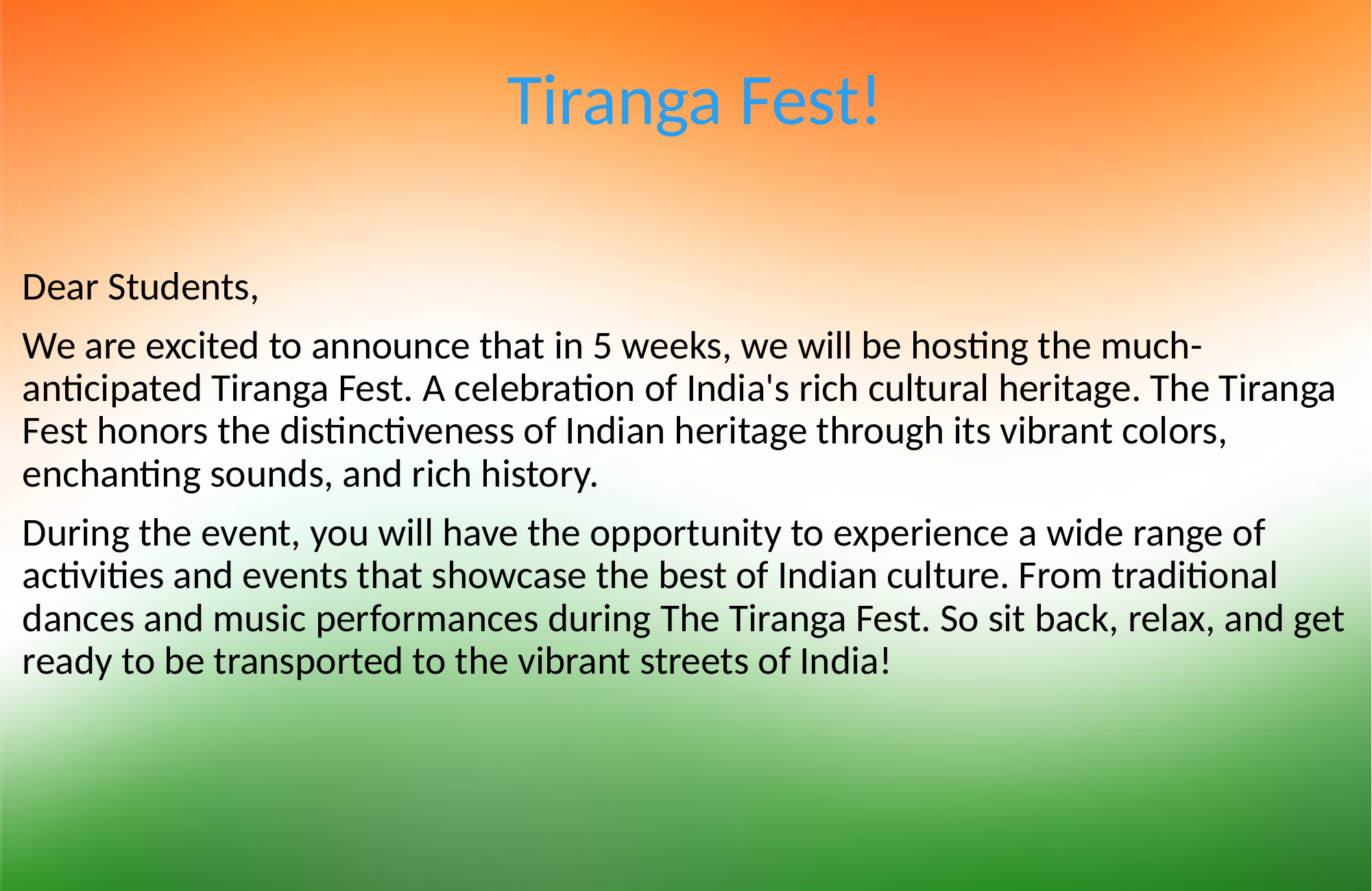

# Tiranga Fest!
Dear Students,
We are excited to announce that in 5 weeks, we will be hosting the much-anticipated Tiranga Fest. A celebration of India's rich cultural heritage. The Tiranga Fest honors the distinctiveness of Indian heritage through its vibrant colors, enchanting sounds, and rich history.
During the event, you will have the opportunity to experience a wide range of activities and events that showcase the best of Indian culture. From traditional dances and music performances during The Tiranga Fest. So sit back, relax, and get ready to be transported to the vibrant streets of India!